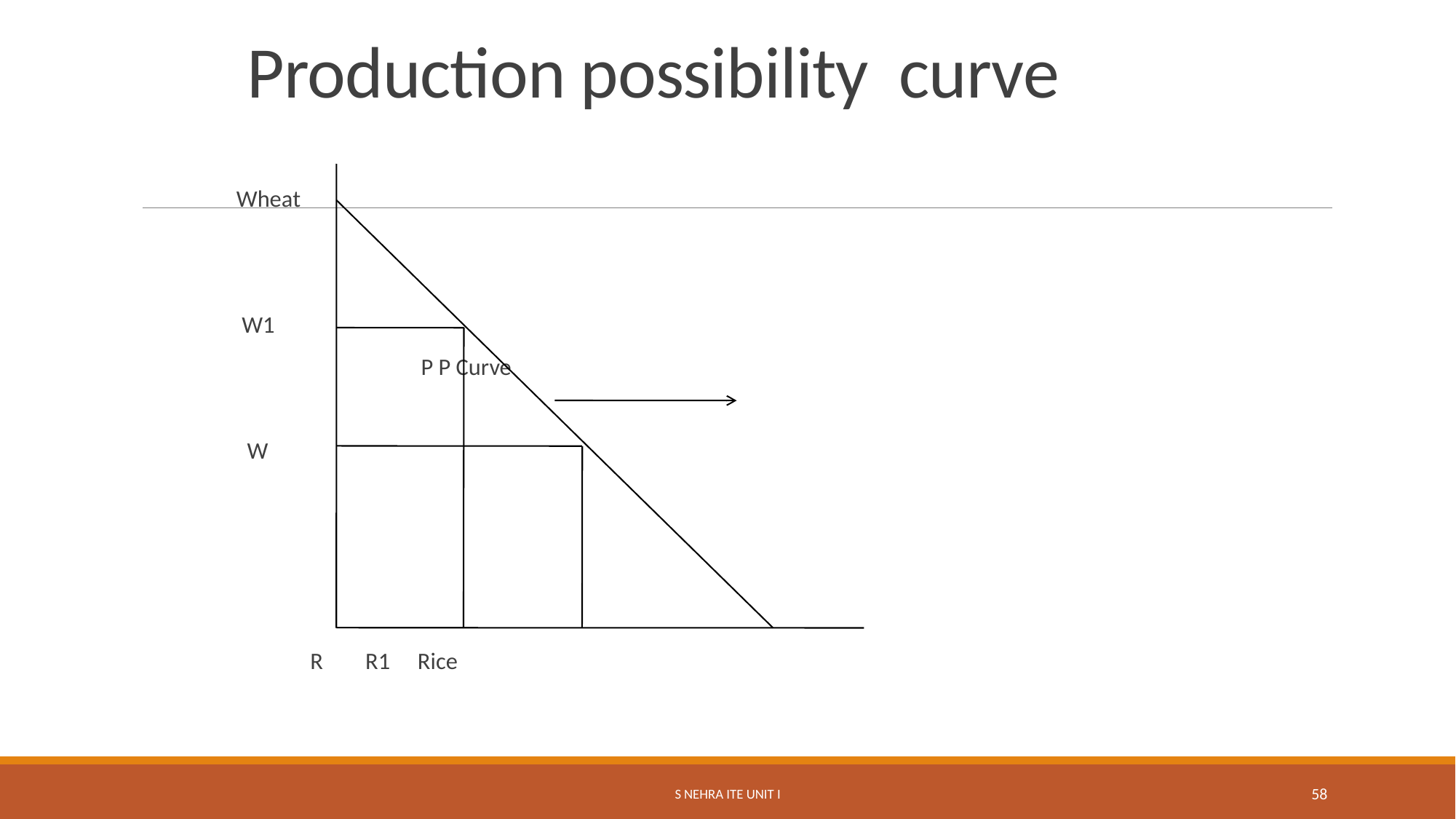

# Production possibility  curve
Wheat

 W1
                                   P P Curve

  W

              R        R1 			Rice
S Nehra ITE Unit I
58